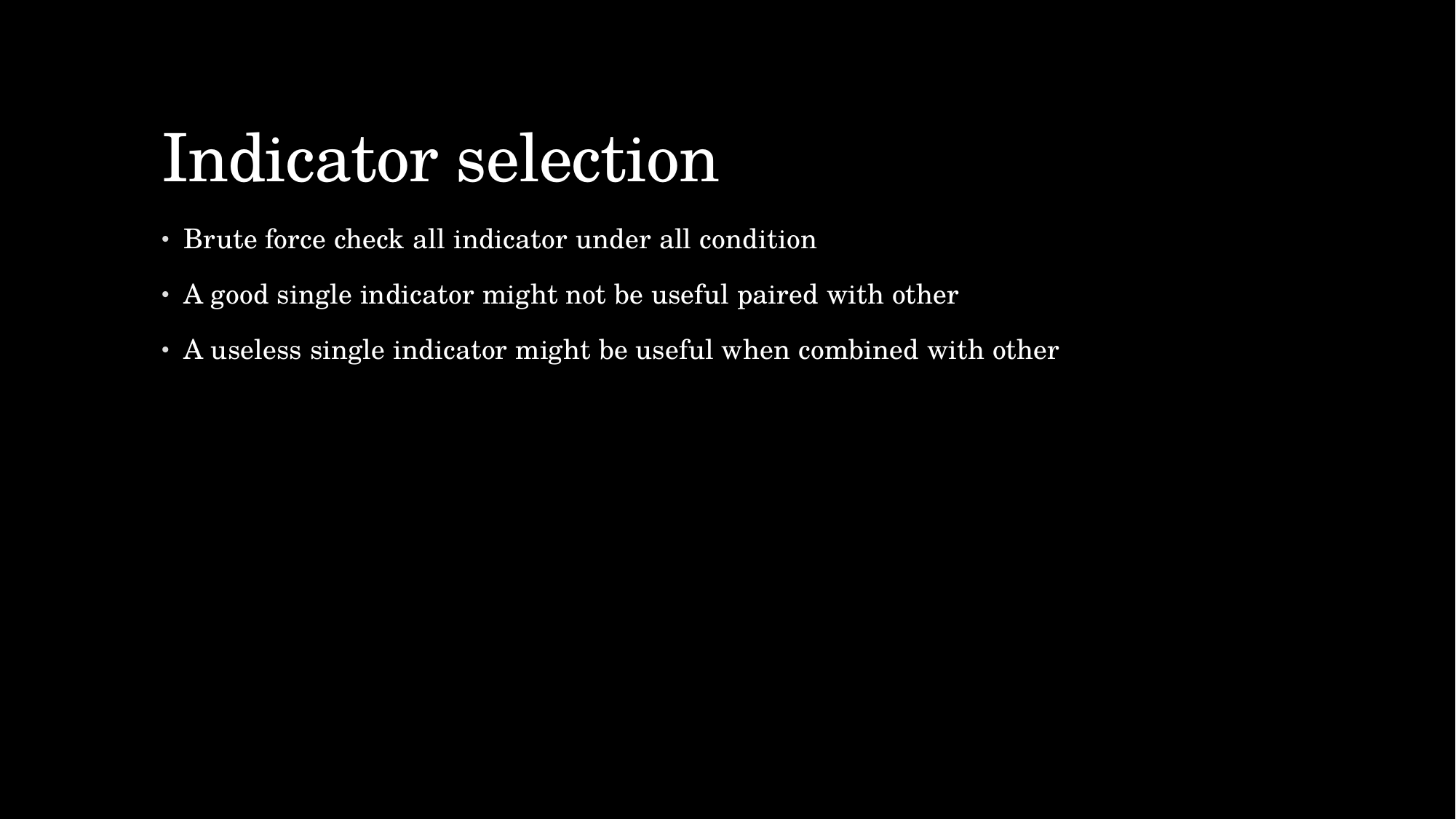

# Indicator selection
Brute force check all indicator under all condition
A good single indicator might not be useful paired with other
A useless single indicator might be useful when combined with other